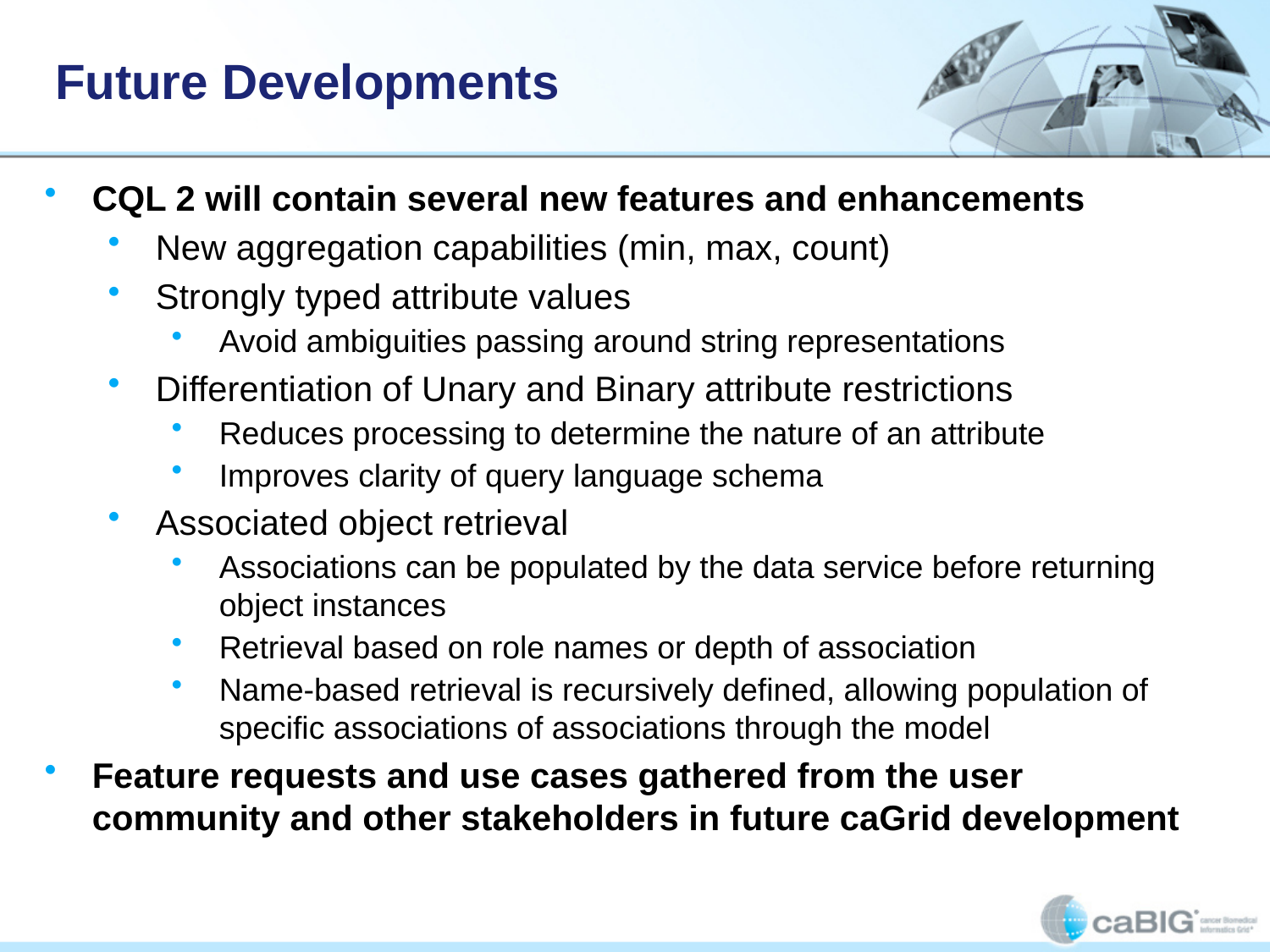

# Future Developments
CQL 2 will contain several new features and enhancements
New aggregation capabilities (min, max, count)
Strongly typed attribute values
Avoid ambiguities passing around string representations
Differentiation of Unary and Binary attribute restrictions
Reduces processing to determine the nature of an attribute
Improves clarity of query language schema
Associated object retrieval
Associations can be populated by the data service before returning object instances
Retrieval based on role names or depth of association
Name-based retrieval is recursively defined, allowing population of specific associations of associations through the model
Feature requests and use cases gathered from the user community and other stakeholders in future caGrid development